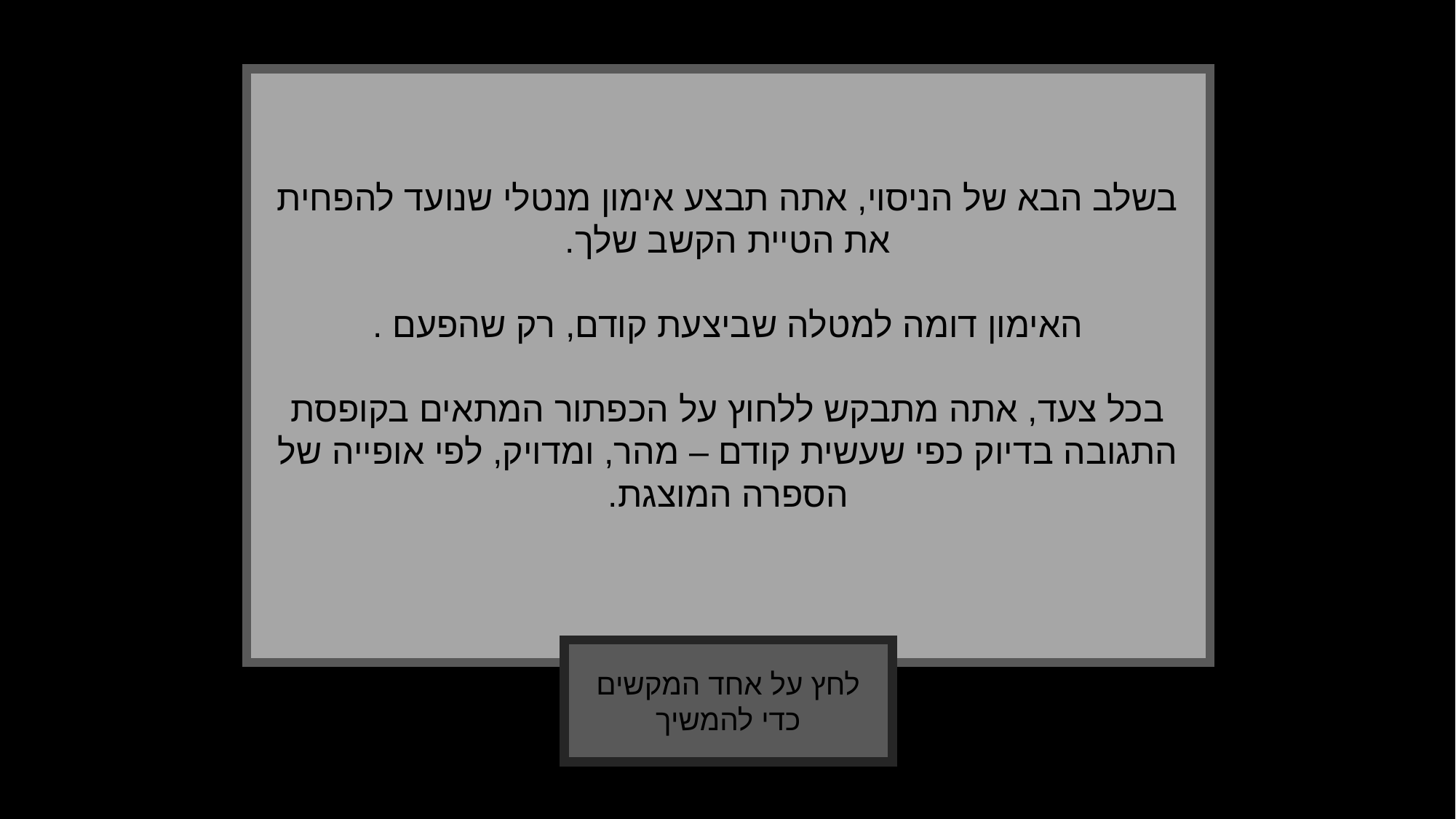

בשלב הבא של הניסוי, אתה תבצע אימון מנטלי שנועד להפחית את הטיית הקשב שלך.

האימון דומה למטלה שביצעת קודם, רק שהפעם .

בכל צעד, אתה מתבקש ללחוץ על הכפתור המתאים בקופסת התגובה בדיוק כפי שעשית קודם – מהר, ומדויק, לפי אופייה של הספרה המוצגת.

לחץ על אחד המקשים כדי להמשיך